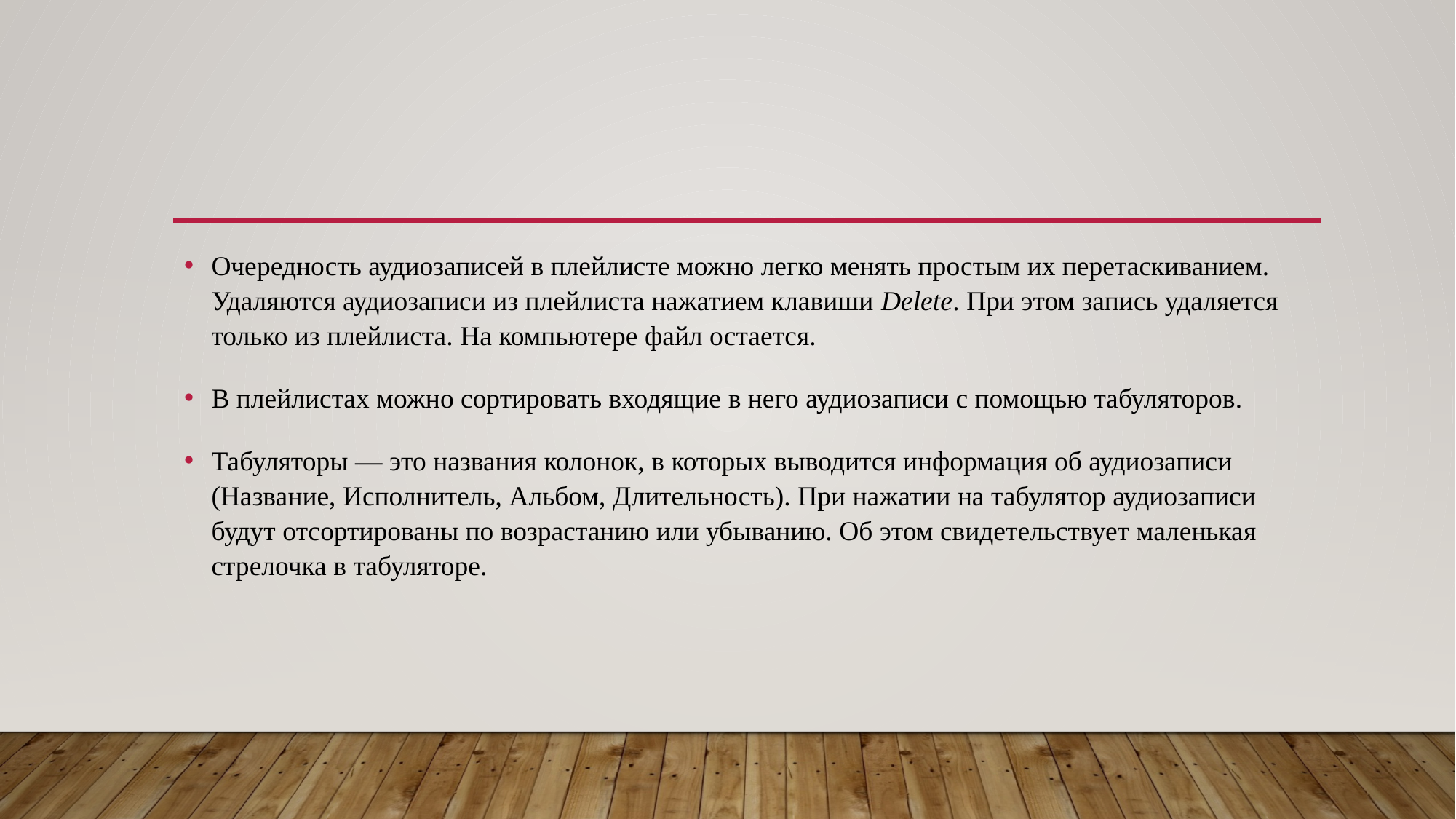

Очередность аудиозаписей в плейлисте можно легко менять простым их перетаскиванием. Удаляются аудиозаписи из плейлиста нажатием клавиши Delete. При этом запись удаляется только из плейлиста. На компьютере файл остается.
В плейлистах можно сортировать входящие в него аудиозаписи с помощью табуляторов.
Табуляторы — это названия колонок, в которых выводится информация об аудиозаписи (Название, Исполнитель, Альбом, Длительность). При нажатии на табулятор аудиозаписи будут отсортированы по возрастанию или убыванию. Об этом свидетельствует маленькая стрелочка в табуляторе.